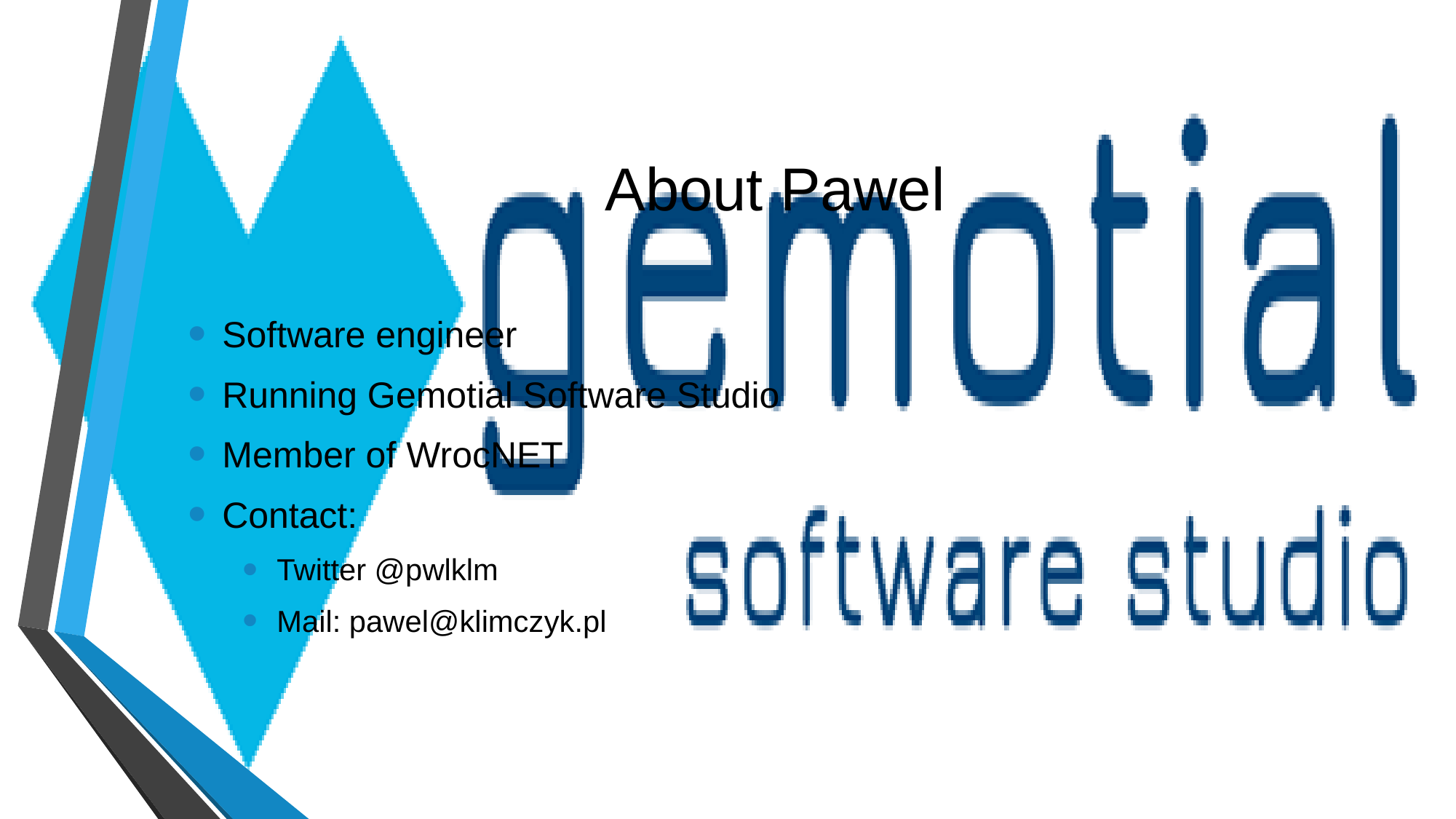

# About Pawel
Software engineer
Running Gemotial Software Studio
Member of WrocNET
Contact:
Twitter @pwlklm
Mail: pawel@klimczyk.pl